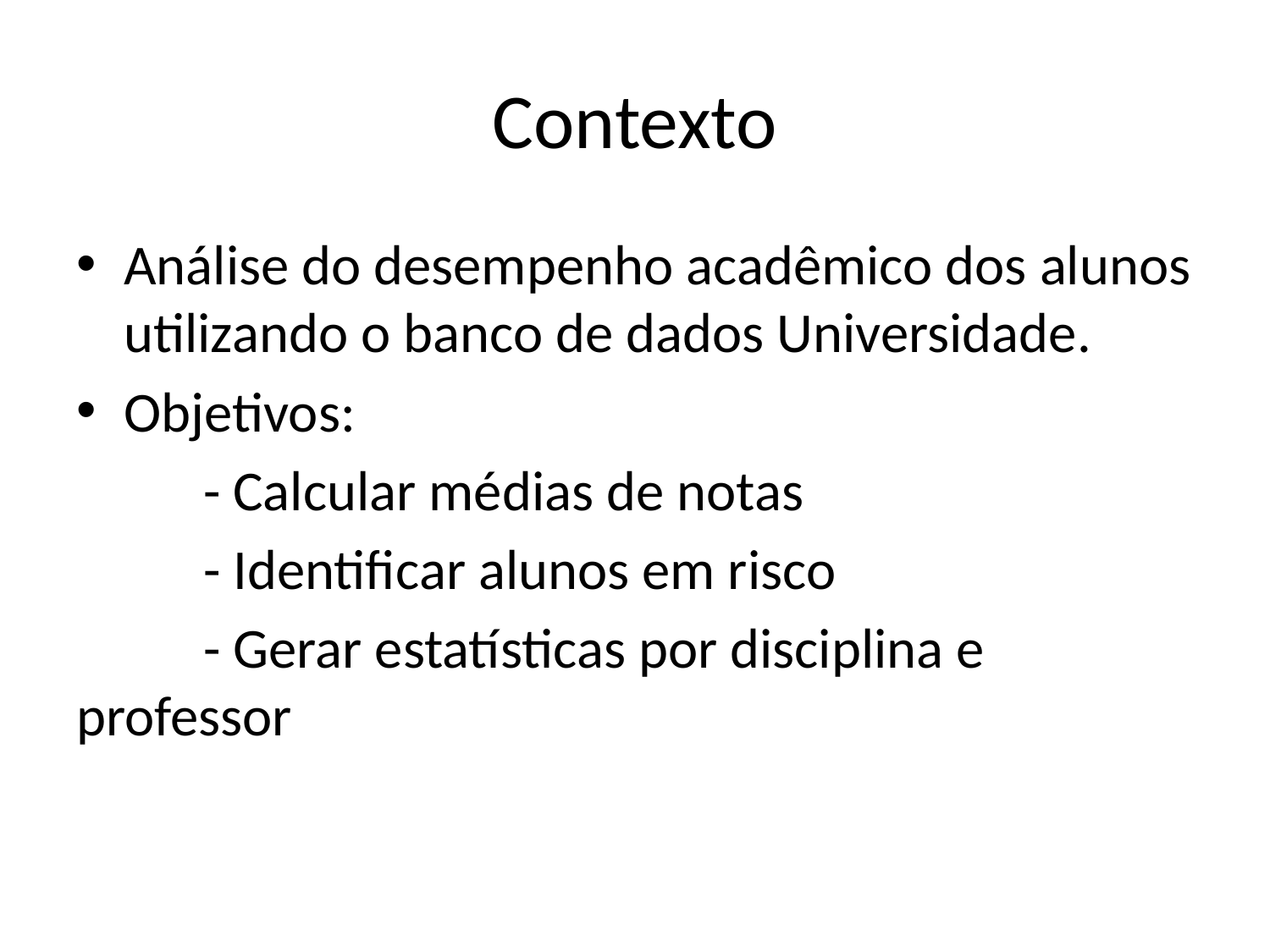

# Contexto
Análise do desempenho acadêmico dos alunos utilizando o banco de dados Universidade.
Objetivos:
	- Calcular médias de notas
	- Identificar alunos em risco
	- Gerar estatísticas por disciplina e professor